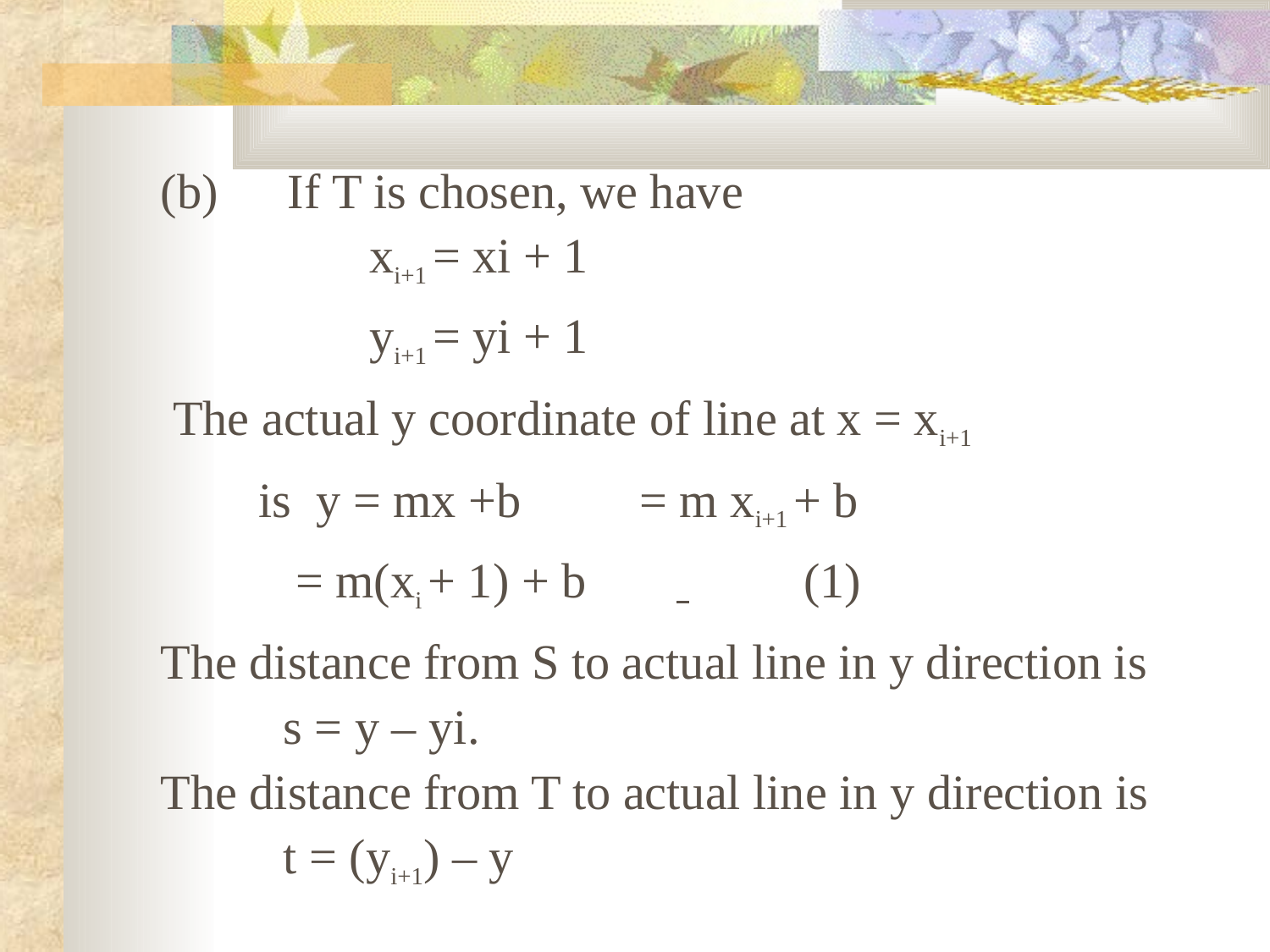

(b)	If T is chosen, we have
xi+1 = xi + 1
yi+1 = yi + 1
The actual y coordinate of line at x = xi+1 is  y = mx +b	= m xi+1 + b
= m(xi + 1) + b	 	(1)
The distance from S to actual line in y direction is  s = y – yi.
The distance from T to actual line in y direction is  t = (yi+1) – y